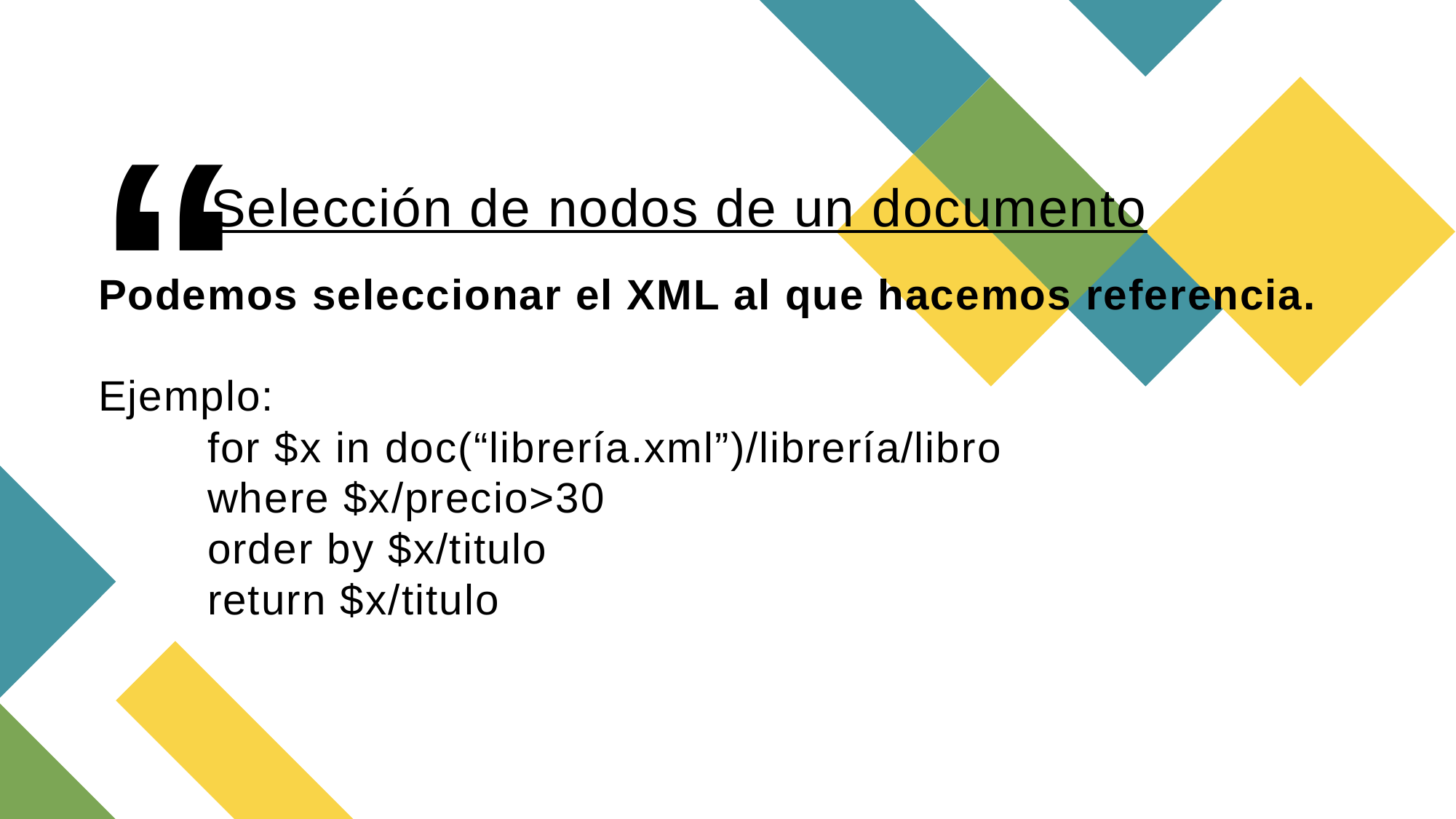

# Selección de nodos de un documento
Podemos seleccionar el XML al que hacemos referencia.

Ejemplo:
	for $x in doc(“librería.xml”)/librería/libro
	where $x/precio>30
	order by $x/titulo
	return $x/titulo